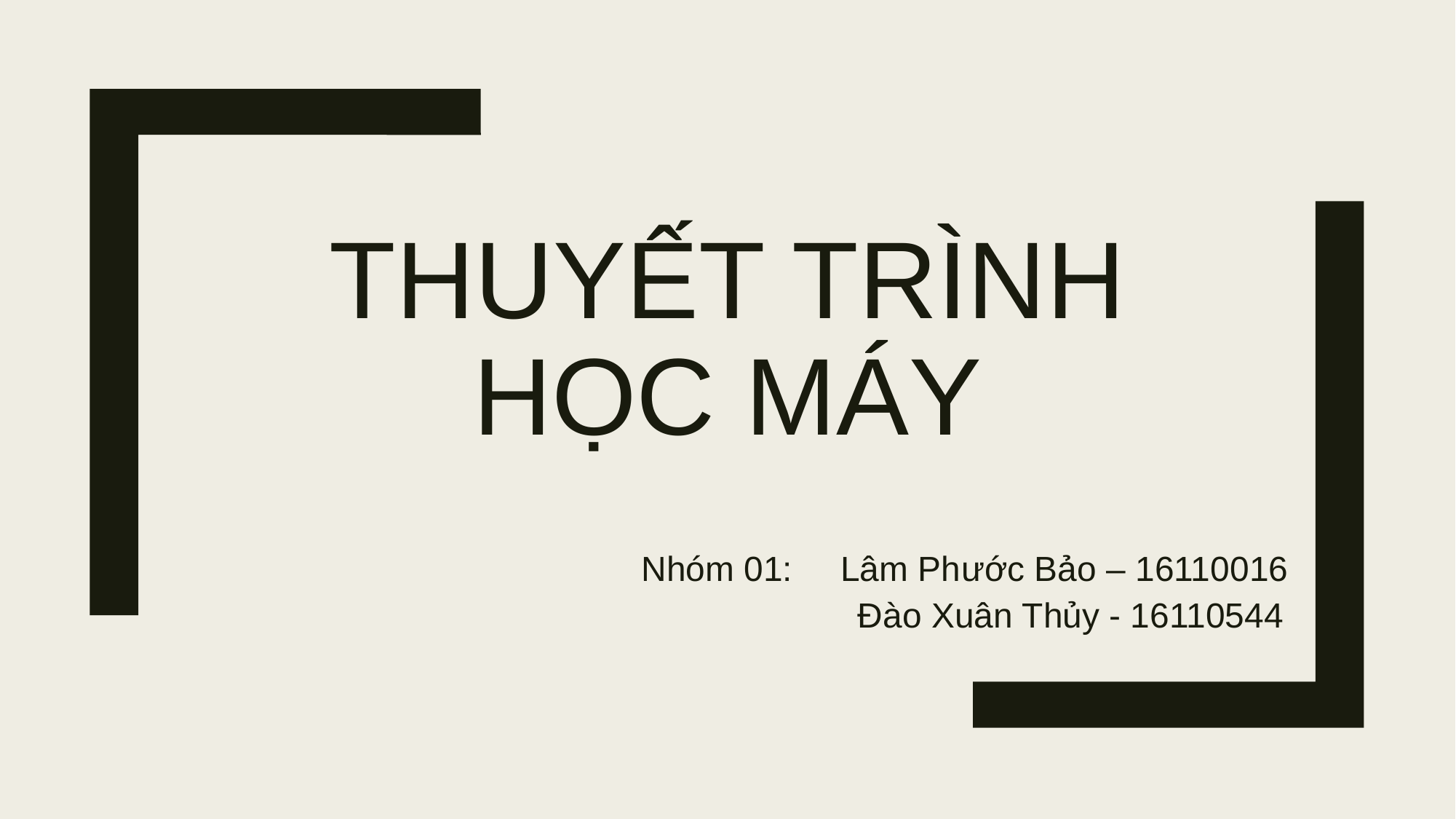

# THUYẾT TRÌNH HỌC MÁY
Nhóm 01:     Lâm Phước Bảo – 16110016
                      Đào Xuân Thủy - 16110544